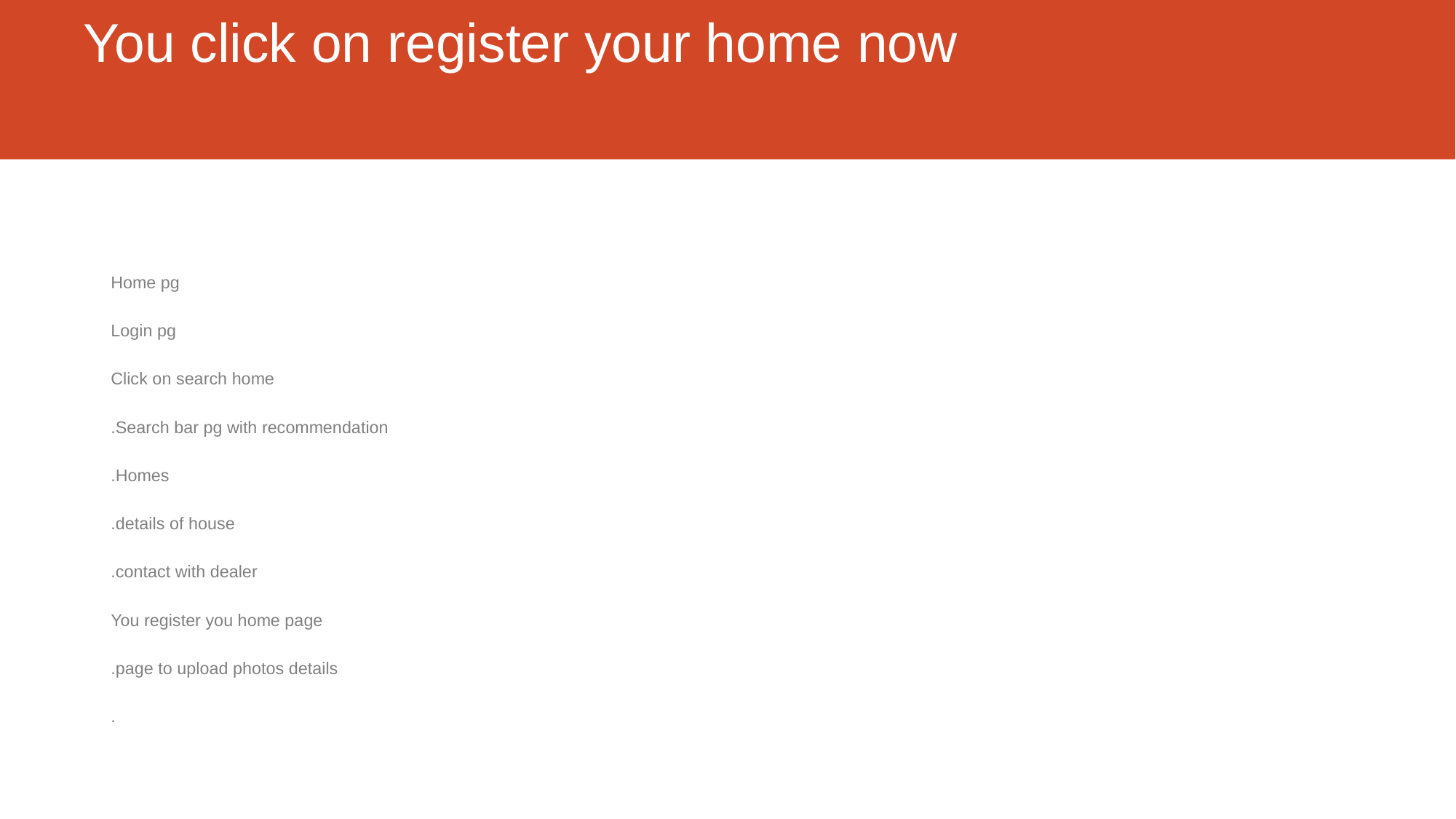

# You click on register your home now

Home pg
Login pg
Click on search home
.Search bar pg with recommendation
.Homes
.details of house
.contact with dealer
You register you home page
.page to upload photos details
.